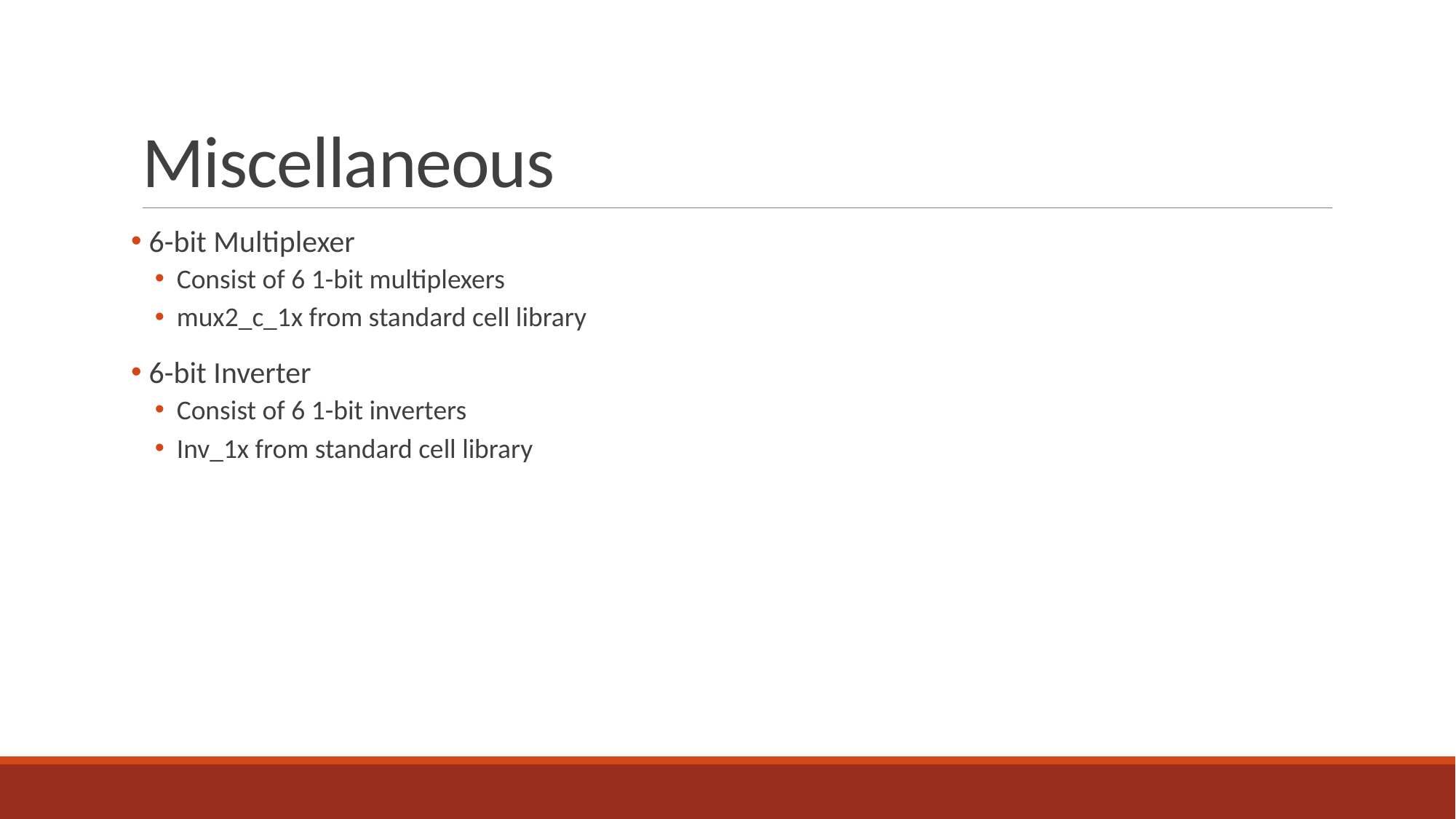

# Miscellaneous
 6-bit Multiplexer
Consist of 6 1-bit multiplexers
mux2_c_1x from standard cell library
 6-bit Inverter
Consist of 6 1-bit inverters
Inv_1x from standard cell library